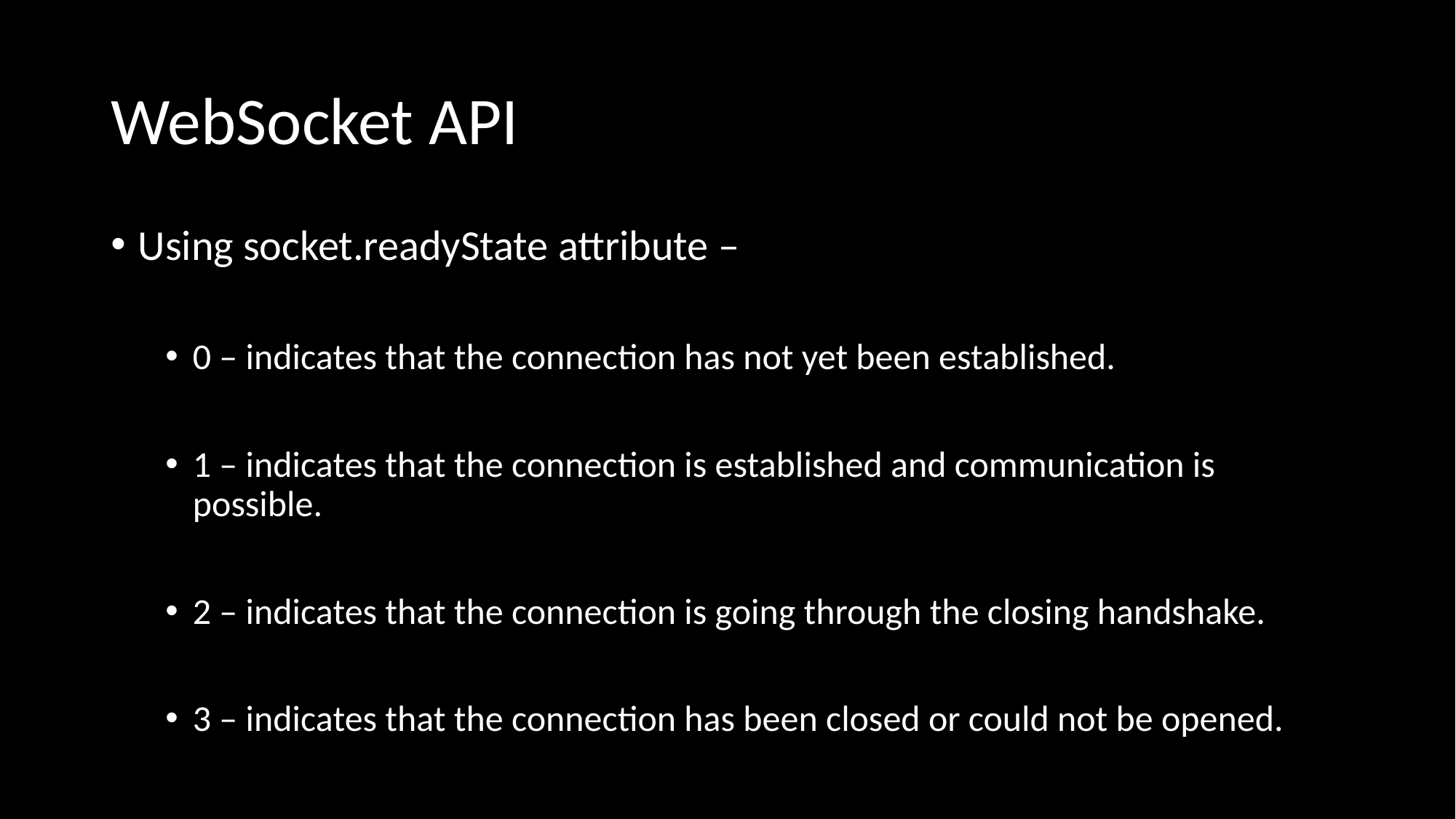

# WebSocket API
Using socket.readyState attribute –

0 – indicates that the connection has not yet been established.

1 – indicates that the connection is established and communication is possible.

2 – indicates that the connection is going through the closing handshake.

3 – indicates that the connection has been closed or could not be opened.